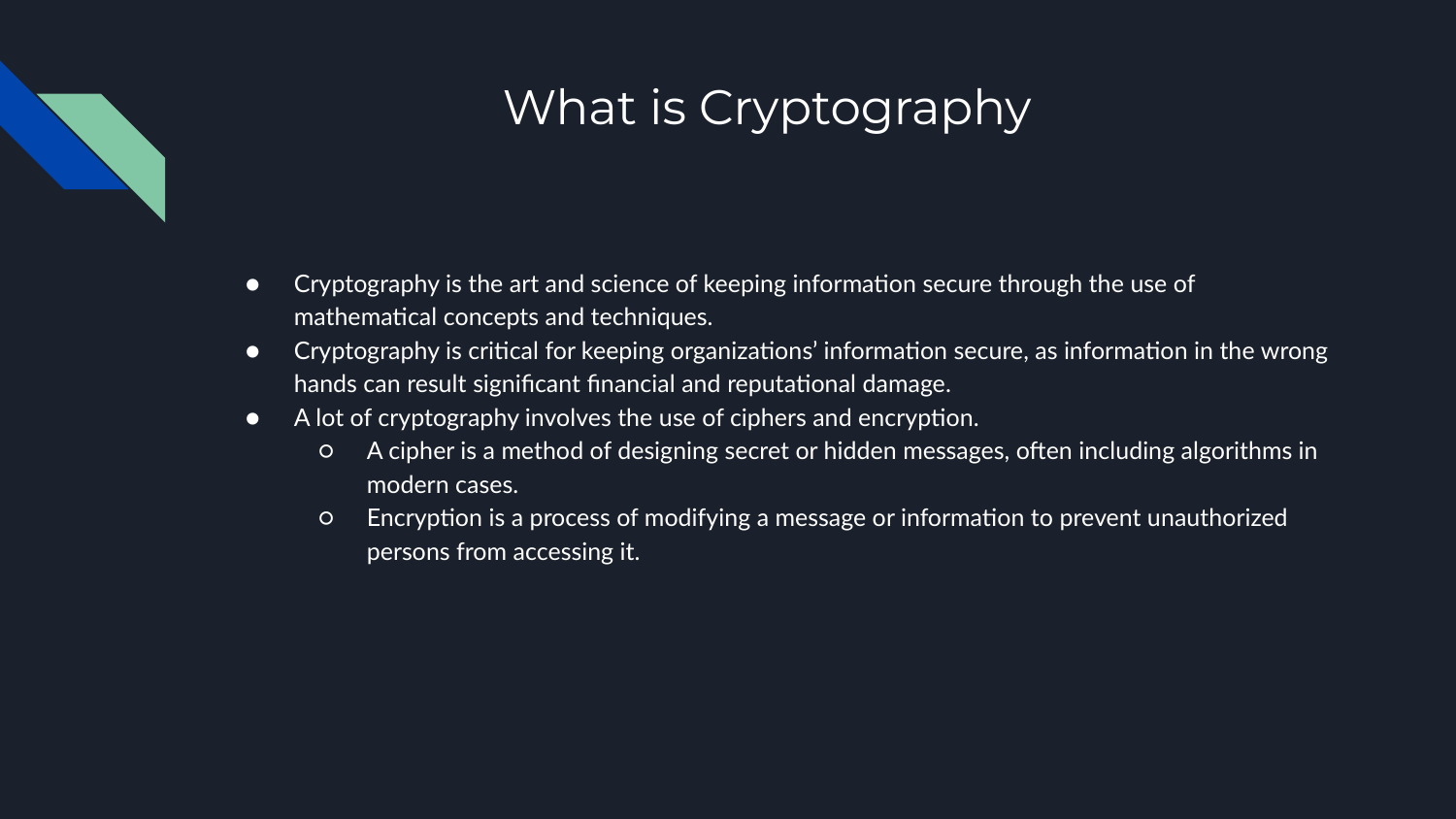

# What is Cryptography
Cryptography is the art and science of keeping information secure through the use of mathematical concepts and techniques.
Cryptography is critical for keeping organizations’ information secure, as information in the wrong hands can result significant financial and reputational damage.
A lot of cryptography involves the use of ciphers and encryption.
A cipher is a method of designing secret or hidden messages, often including algorithms in modern cases.
Encryption is a process of modifying a message or information to prevent unauthorized persons from accessing it.